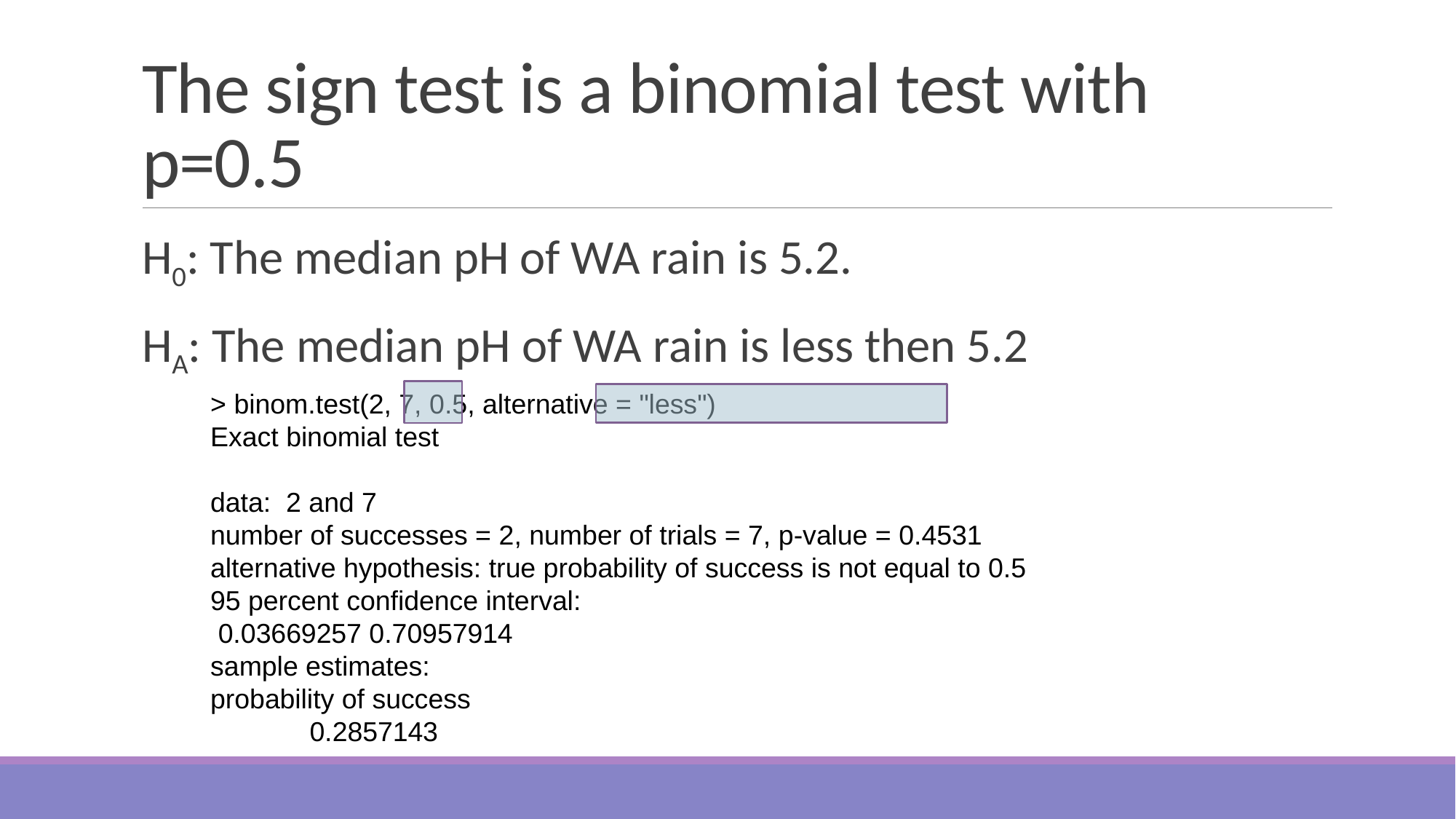

# The sign test is a binomial test with p=0.5
H0: The median pH of WA rain is 5.2.
HA: The median pH of WA rain is less then 5.2
> binom.test(2, 7, 0.5, alternative = "less")
Exact binomial test

data:  2 and 7
number of successes = 2, number of trials = 7, p-value = 0.4531
alternative hypothesis: true probability of success is not equal to 0.5
95 percent confidence interval:
 0.03669257 0.70957914
sample estimates:
probability of success
             0.2857143